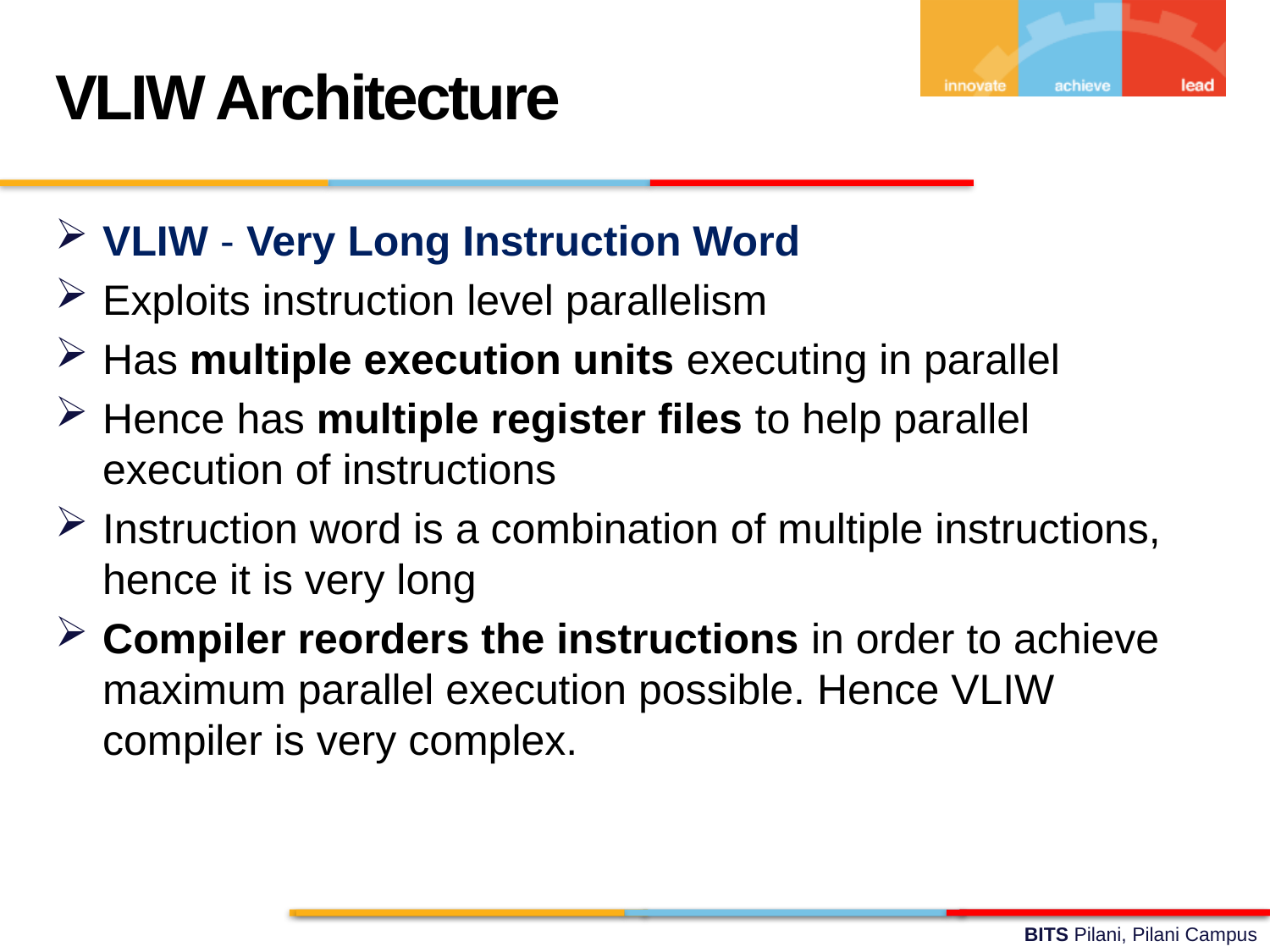

VLIW Architecture
VLIW - Very Long Instruction Word
Exploits instruction level parallelism
Has multiple execution units executing in parallel
Hence has multiple register files to help parallel execution of instructions
Instruction word is a combination of multiple instructions, hence it is very long
Compiler reorders the instructions in order to achieve maximum parallel execution possible. Hence VLIW compiler is very complex.